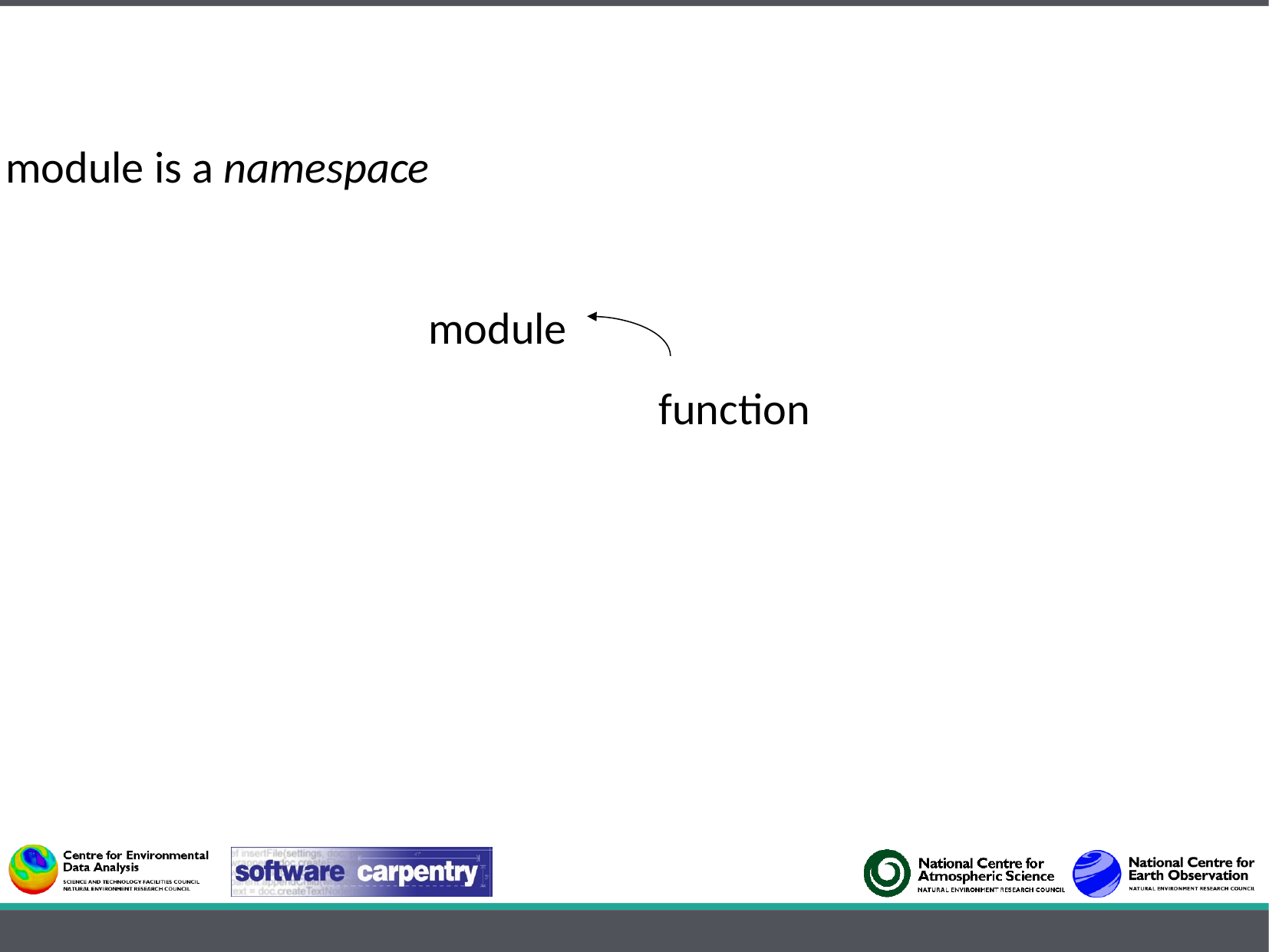

Each module is a namespace

					module
							function